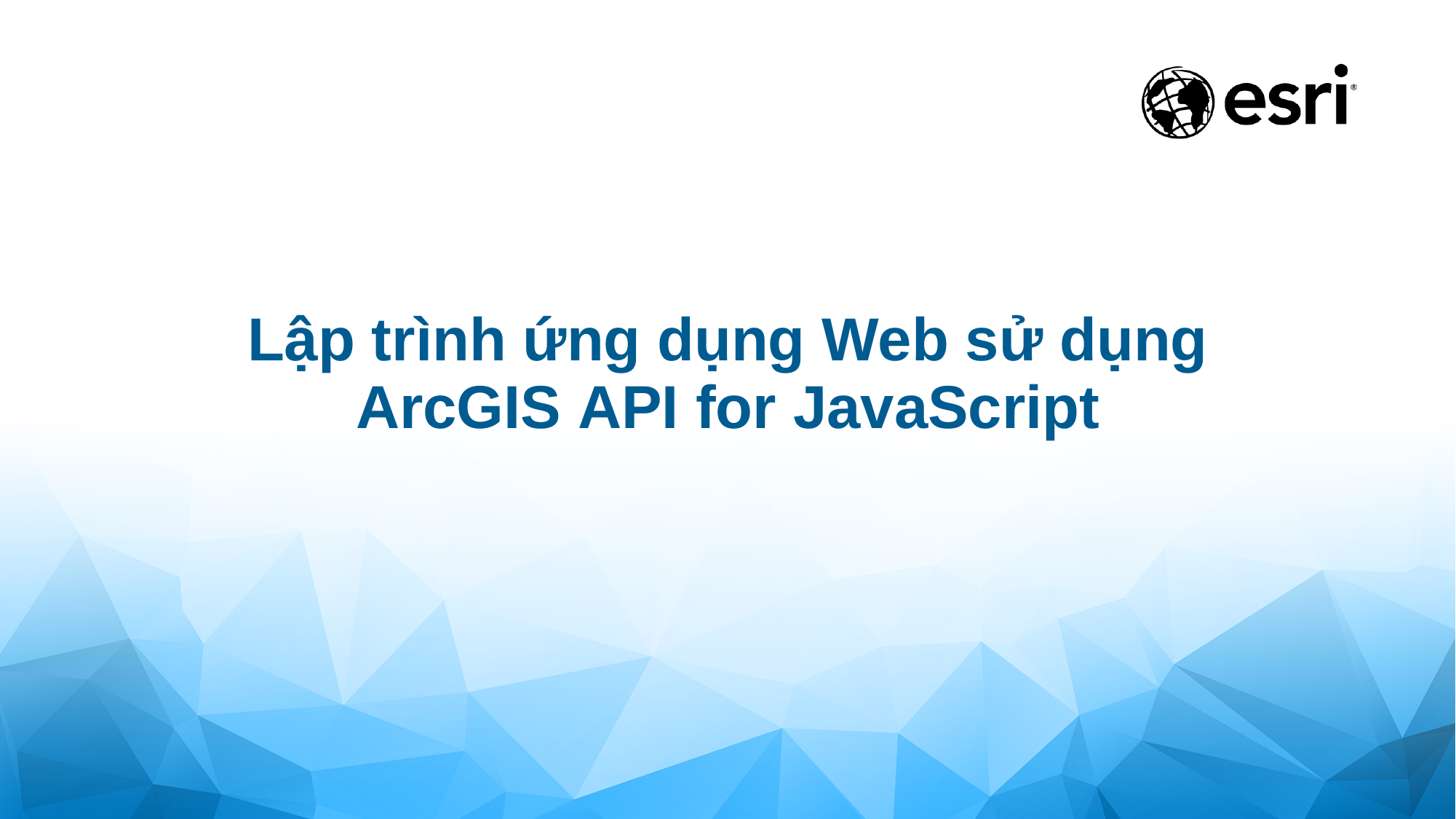

# Lập trình ứng dụng Web sử dụng ArcGIS API for JavaScript